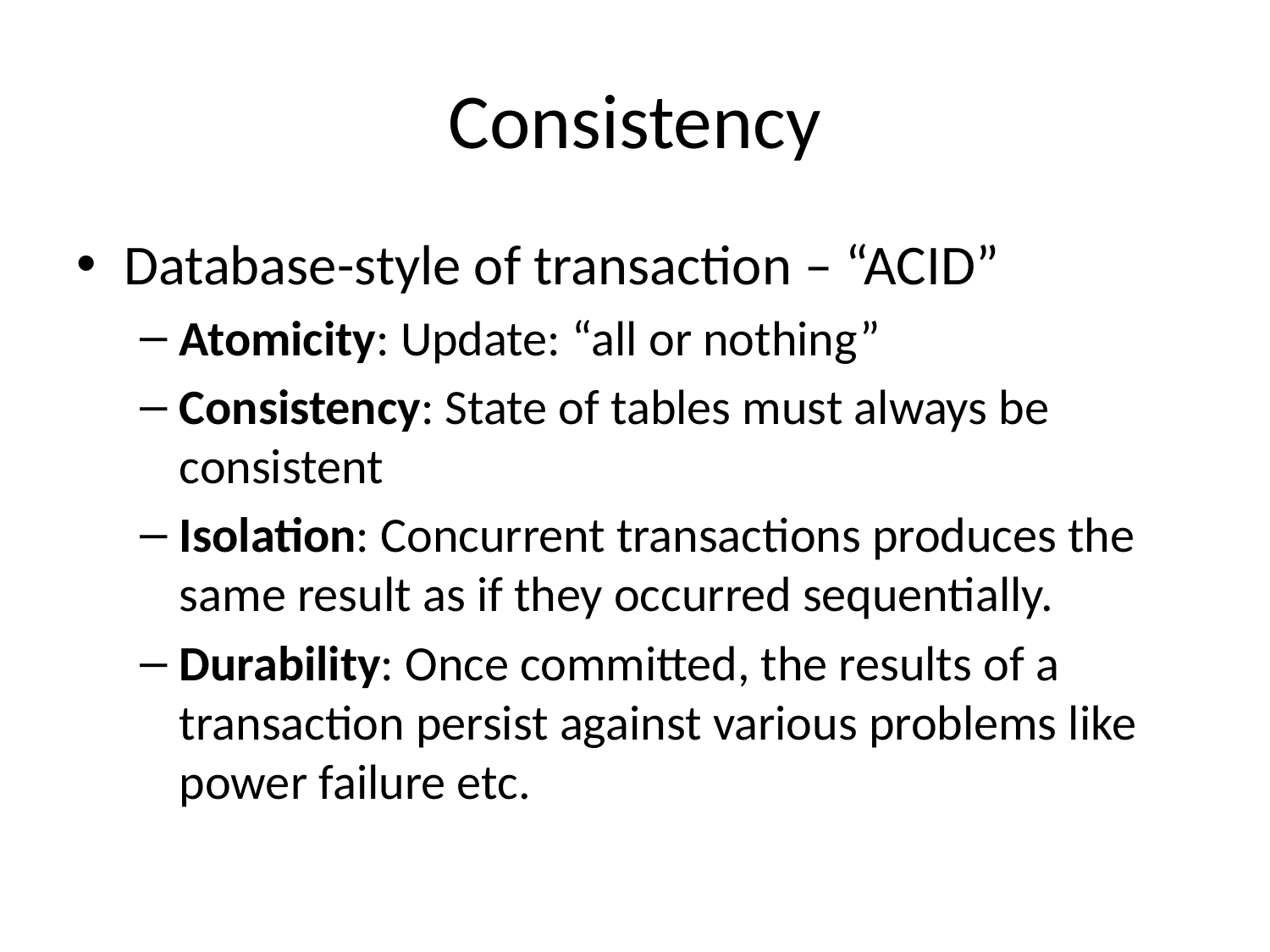

# Consistency
Database-style of transaction – “ACID”
Atomicity: Update: “all or nothing”
Consistency: State of tables must always be consistent
Isolation: Concurrent transactions produces the same result as if they occurred sequentially.
Durability: Once committed, the results of a transaction persist against various problems like power failure etc.